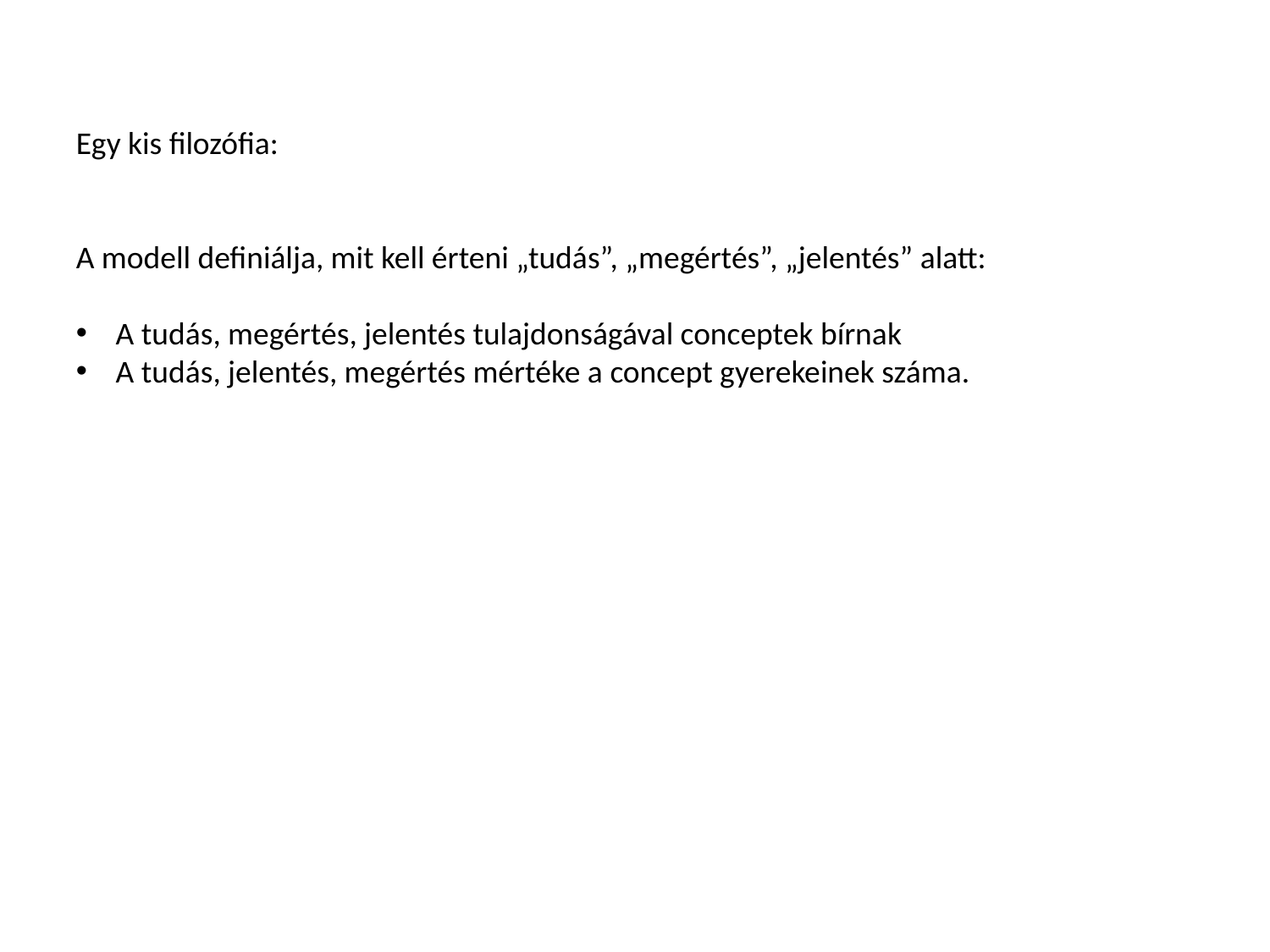

Egy kis filozófia:

A modell definiálja, mit kell érteni „tudás”, „megértés”, „jelentés” alatt:

A tudás, megértés, jelentés tulajdonságával conceptek bírnak
A tudás, jelentés, megértés mértéke a concept gyerekeinek száma.